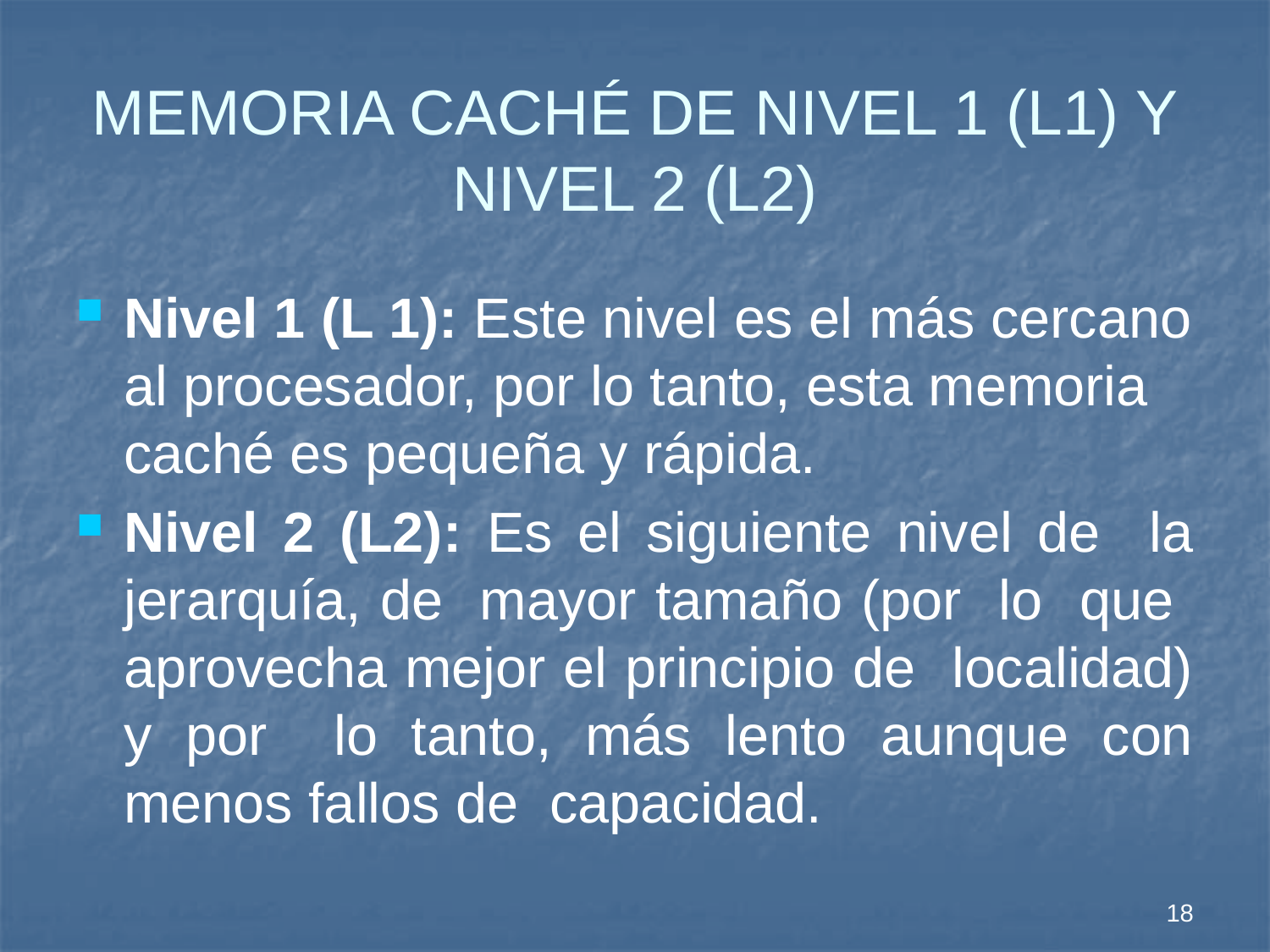

# MEMORIA CACHÉ DE NIVEL 1 (L1) Y NIVEL 2 (L2)
Nivel 1 (L 1): Este nivel es el más cercano al procesador, por lo tanto, esta memoria caché es pequeña y rápida.
Nivel 2 (L2): Es el siguiente nivel de  la jerarquía, de  mayor tamaño (por  lo  que  aprovecha mejor el principio de  localidad) y por  lo tanto, más lento aunque con menos fallos de  capacidad.

18